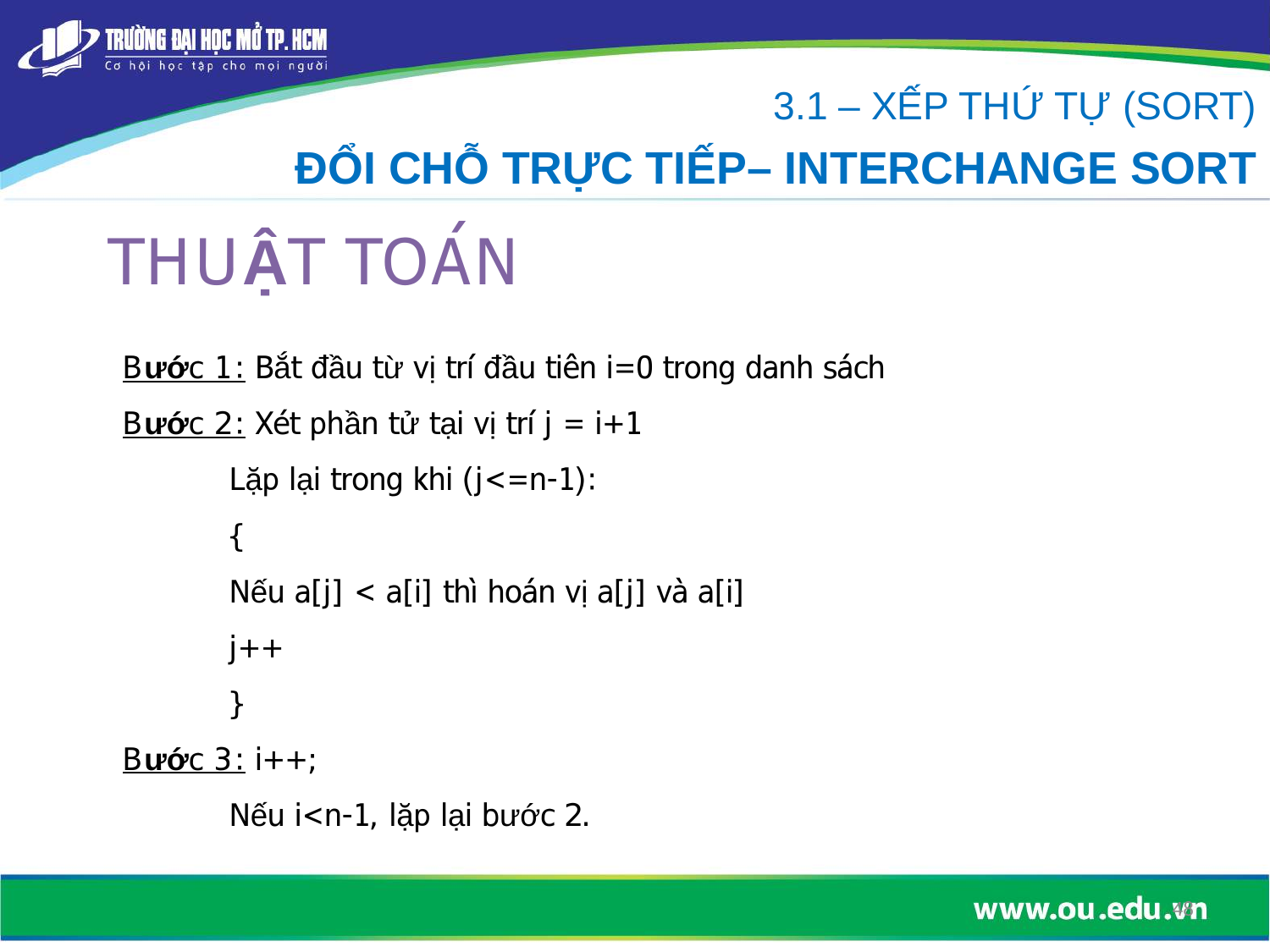

3.1 – XẾP THỨ TỰ (SORT)
ĐỔI CHỖ TRỰC TIẾP– INTERCHANGE SORT
# THUẬT TOÁN
Bước 1: Bắt đầu từ vị trí đầu tiên i=0 trong danh sách
Bước 2: Xét phần tử tại vị trí j = i+1
	Lặp lại trong khi (j<=n-1):
	{
		Nếu a[j] < a[i] thì hoán vị a[j] và a[i]
		j++
	}
Bước 3: i++;
	Nếu i<n-1, lặp lại bước 2.

48